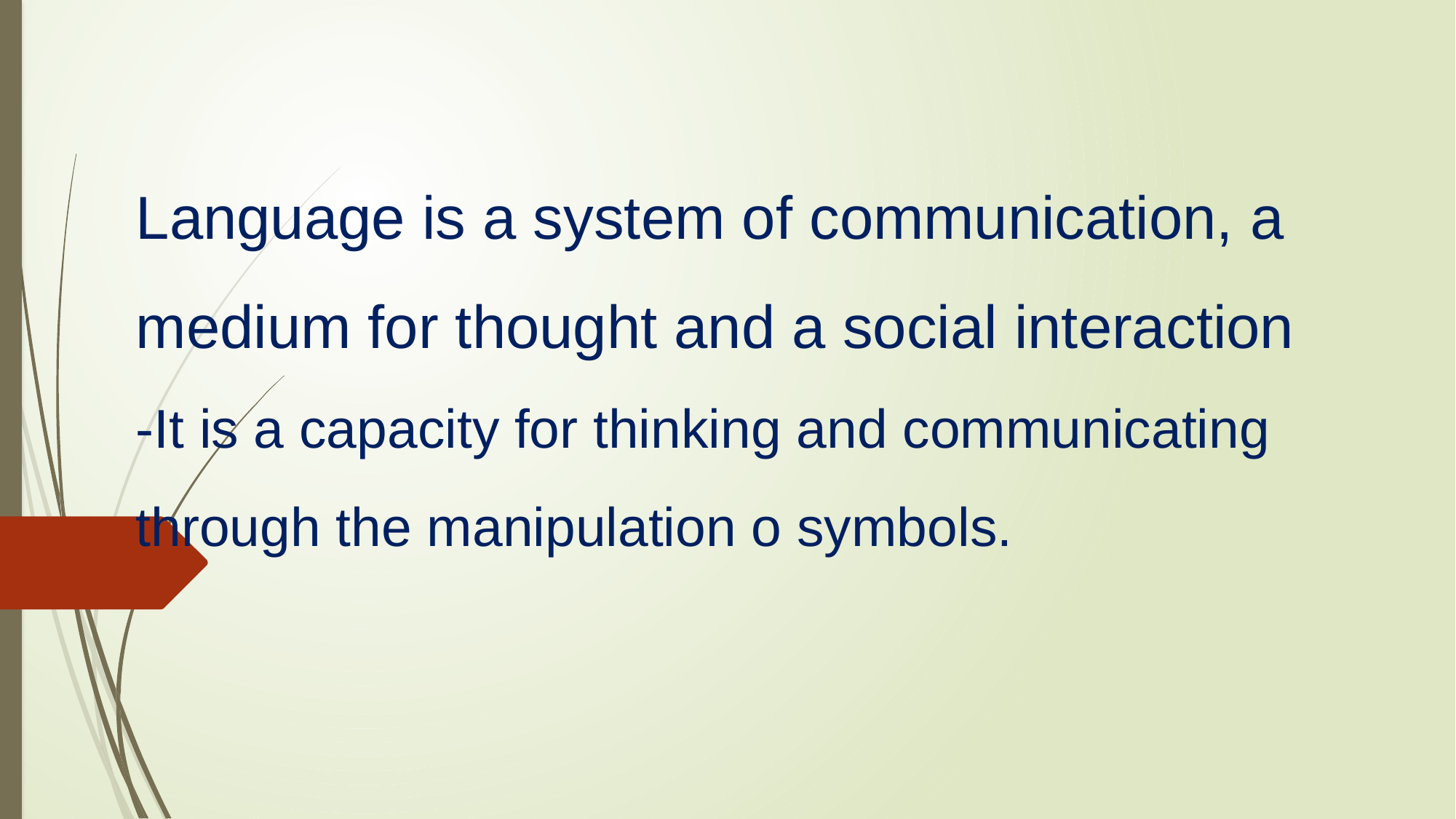

# Language is a system of communication, a medium for thought and a social interaction -It is a capacity for thinking and communicating through the manipulation o symbols.